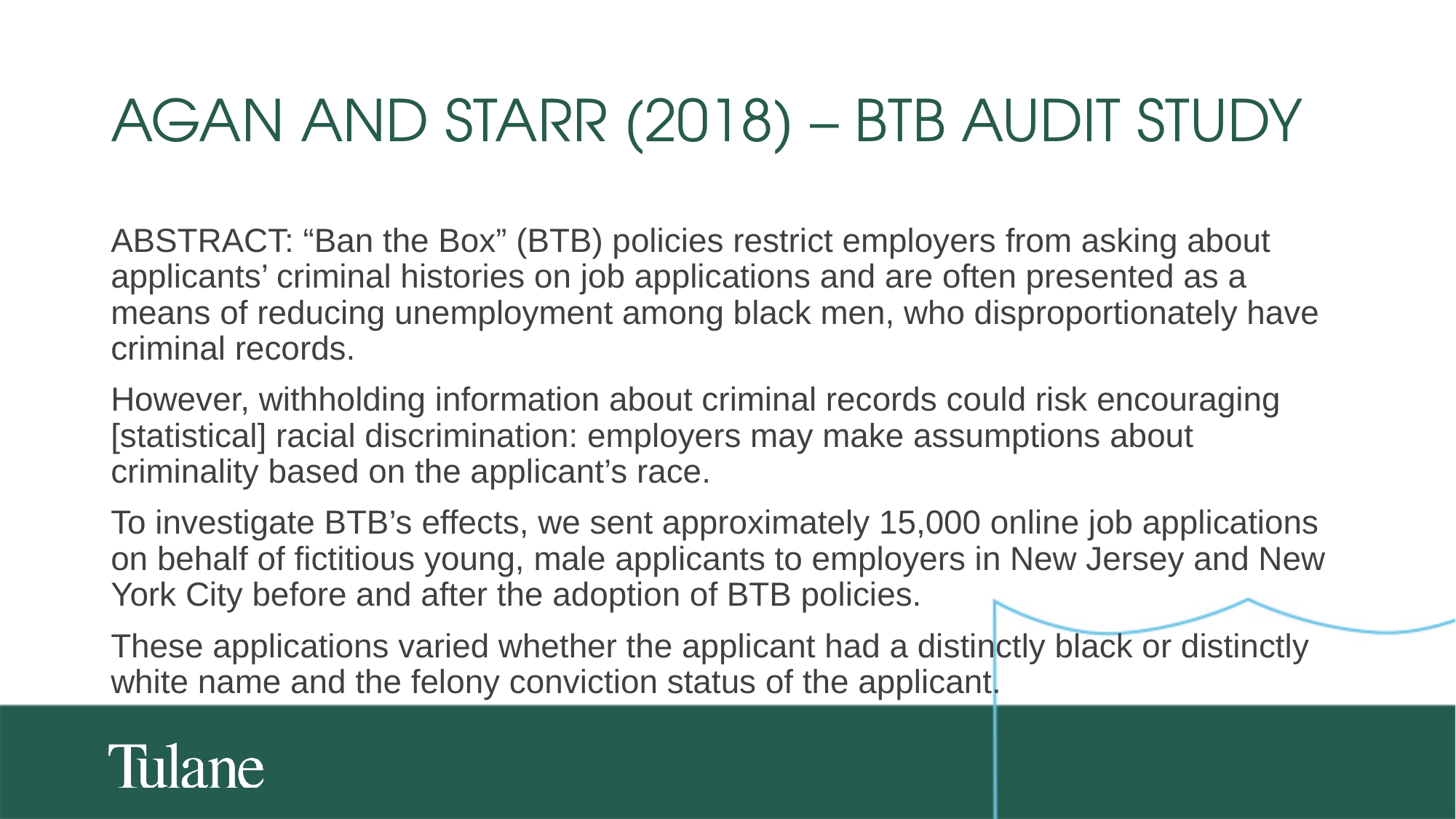

# Agan and Starr (2018) – BTB Audit study
ABSTRACT: “Ban the Box” (BTB) policies restrict employers from asking about applicants’ criminal histories on job applications and are often presented as a means of reducing unemployment among black men, who disproportionately have criminal records.
However, withholding information about criminal records could risk encouraging [statistical] racial discrimination: employers may make assumptions about criminality based on the applicant’s race.
To investigate BTB’s effects, we sent approximately 15,000 online job applications on behalf of fictitious young, male applicants to employers in New Jersey and New York City before and after the adoption of BTB policies.
These applications varied whether the applicant had a distinctly black or distinctly white name and the felony conviction status of the applicant.